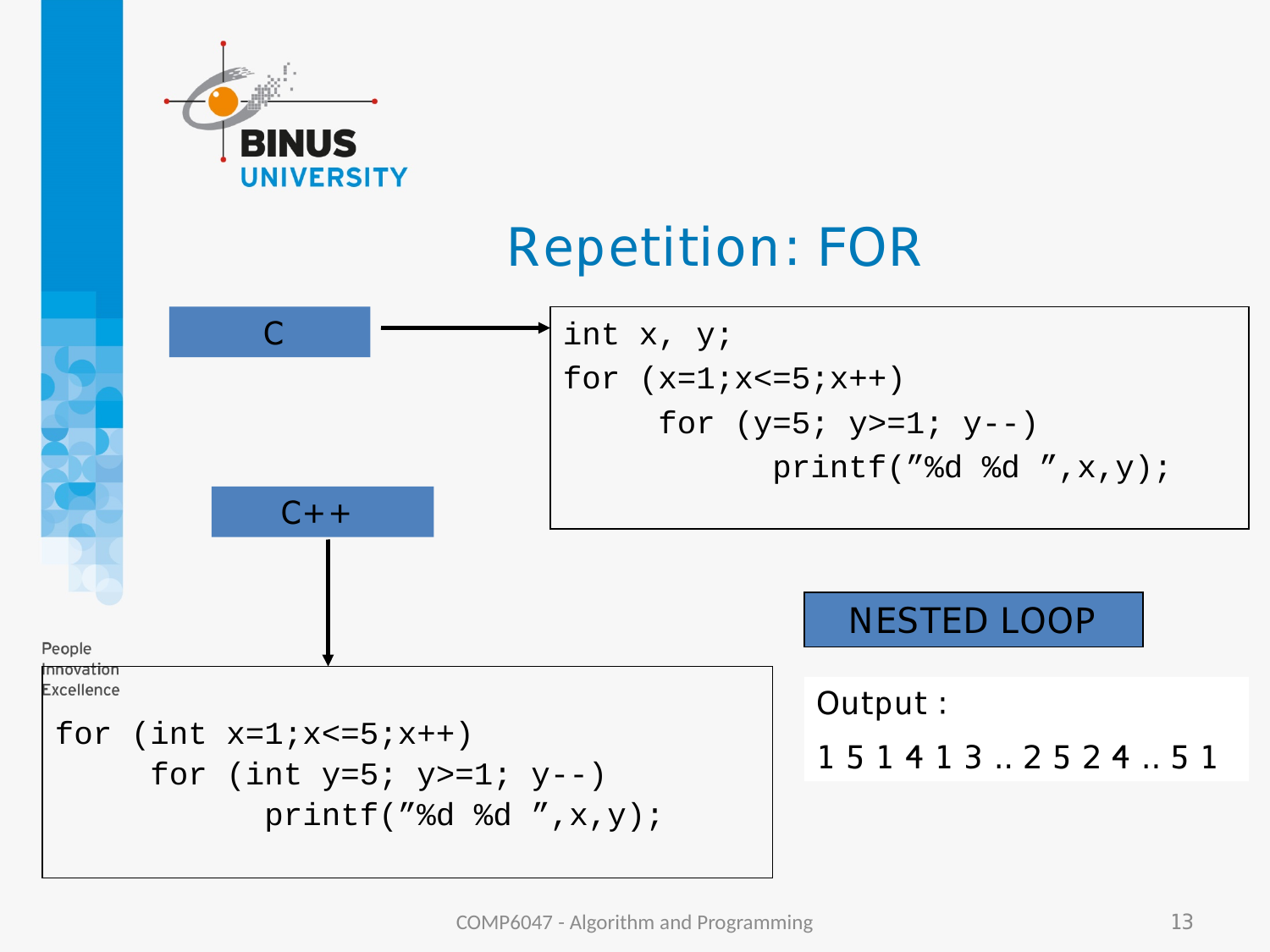

# Repetition: FOR
 C
int x, y;
for (x=1;x<=5;x++)
     for (y=5; y>=1; y--)
           printf(”%d %d ”,x,y);

C++

NESTED LOOP

for (int x=1;x<=5;x++)
     for (int y=5; y>=1; y--)
           printf(”%d %d ”,x,y);
Output :
1 5 1 4 1 3 .. 2 5 2 4 .. 5 1
COMP6047 - Algorithm and Programming
13